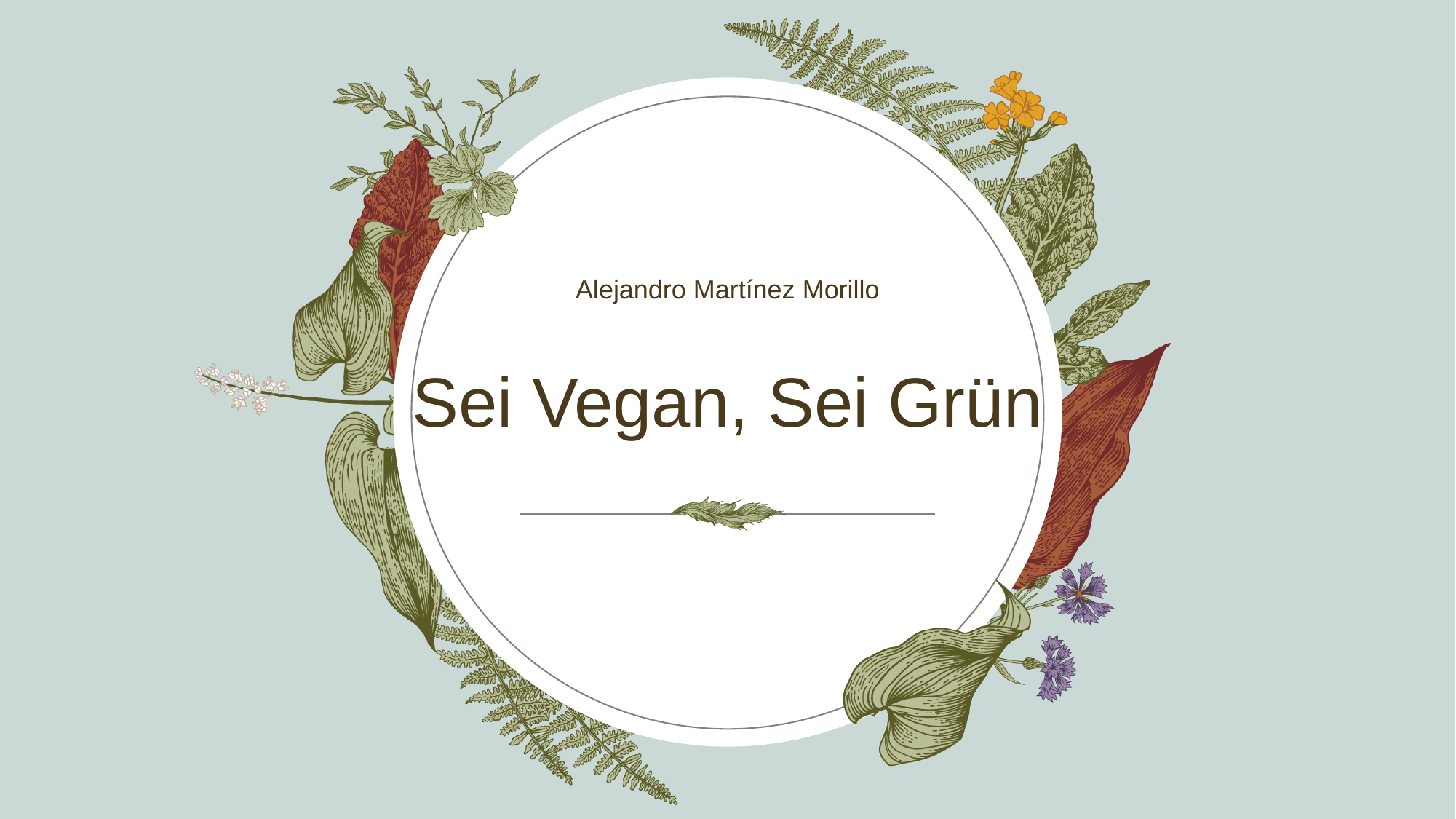

Alejandro Martínez Morillo​
# Sei Vegan, Sei Grün